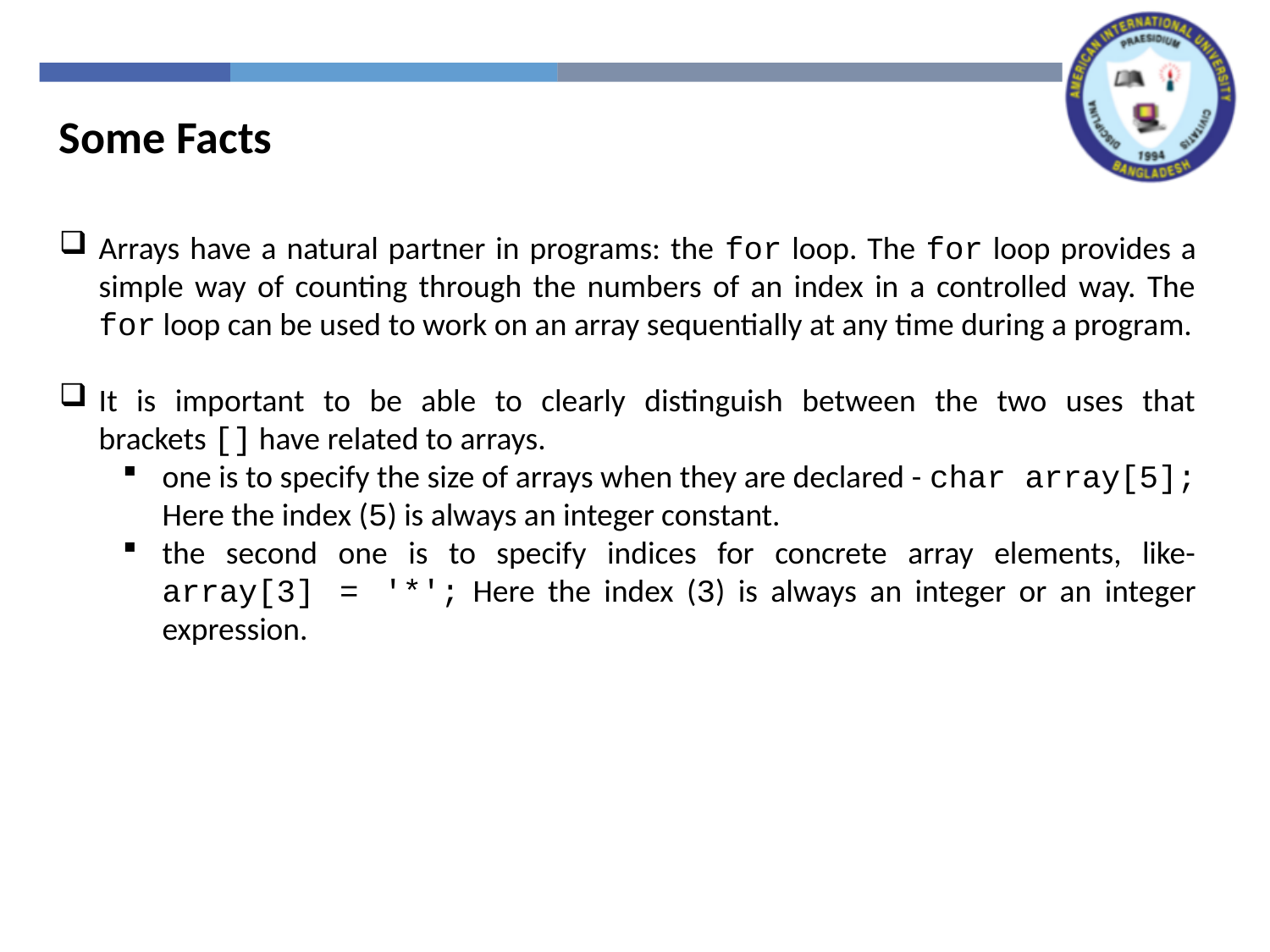

Some Facts
Arrays have a natural partner in programs: the for loop. The for loop provides a simple way of counting through the numbers of an index in a controlled way. The for loop can be used to work on an array sequentially at any time during a program.

It is important to be able to clearly distinguish between the two uses that brackets [] have related to arrays.
one is to specify the size of arrays when they are declared - char array[5]; Here the index (5) is always an integer constant.
the second one is to specify indices for concrete array elements, like- array[3] = '*'; Here the index (3) is always an integer or an integer expression.